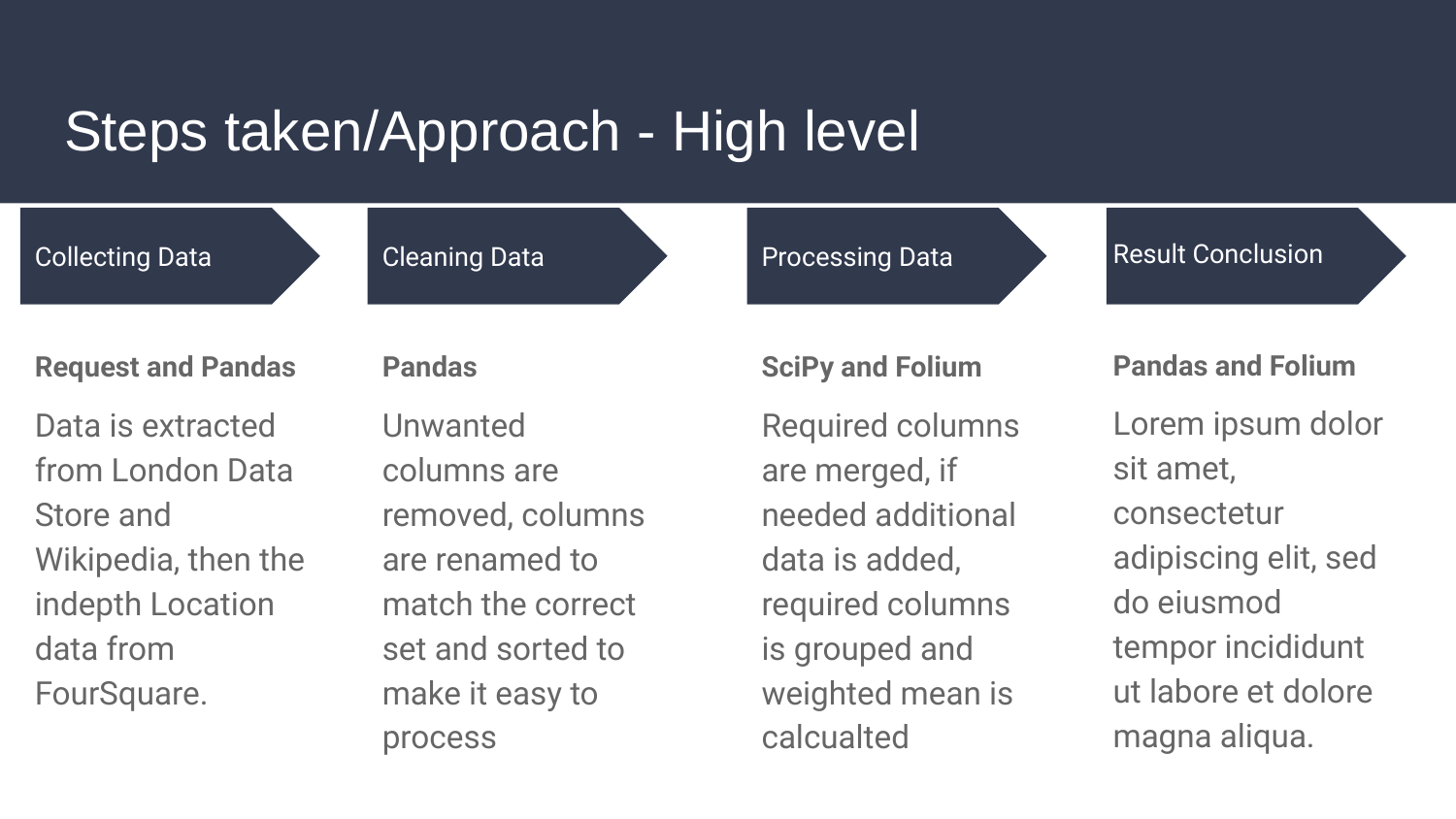

# Steps taken/Approach - High level

Result Conclusion
Collecting Data
Cleaning Data
Cleaning Data
Processing Data
Processing data
Pandas and Folium
Lorem ipsum dolor sit amet, consectetur adipiscing elit, sed do eiusmod tempor incididunt ut labore et dolore magna aliqua.
Request and Pandas
Data is extracted from London Data Store and Wikipedia, then the indepth Location data from FourSquare.
Pandas
Unwanted columns are removed, columns are renamed to match the correct set and sorted to make it easy to process
SciPy and Folium
Required columns are merged, if needed additional data is added, required columns is grouped and  weighted mean is calcualted